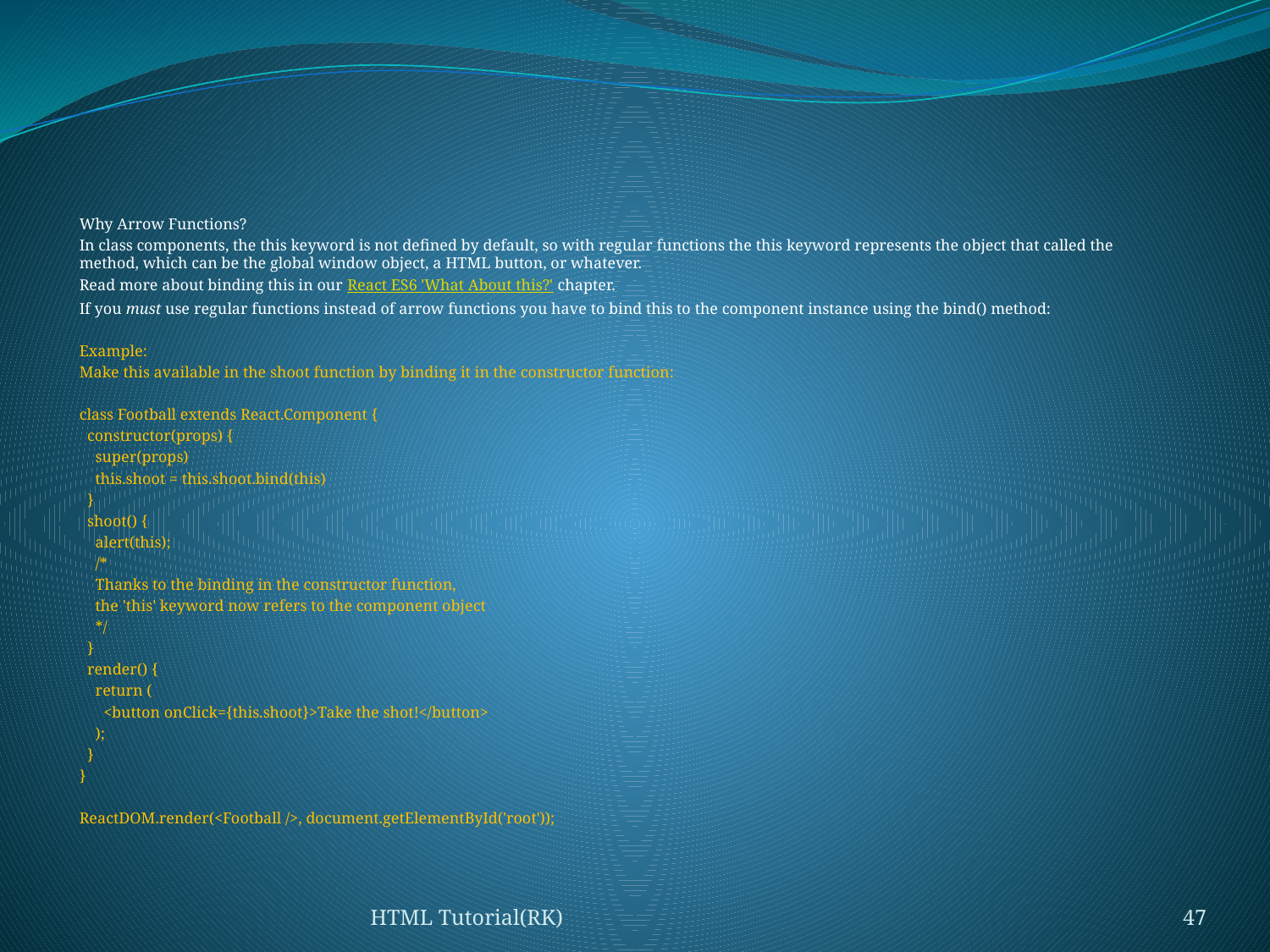

#
Why Arrow Functions?
In class components, the this keyword is not defined by default, so with regular functions the this keyword represents the object that called the method, which can be the global window object, a HTML button, or whatever.
Read more about binding this in our React ES6 'What About this?' chapter.
If you must use regular functions instead of arrow functions you have to bind this to the component instance using the bind() method:

Example:
Make this available in the shoot function by binding it in the constructor function:

class Football extends React.Component {
  constructor(props) {
    super(props)
    this.shoot = this.shoot.bind(this)
  }
  shoot() {
    alert(this);
    /*
    Thanks to the binding in the constructor function,
    the 'this' keyword now refers to the component object
    */
  }
  render() {
    return (
      <button onClick={this.shoot}>Take the shot!</button>
    );
  }
}

ReactDOM.render(<Football />, document.getElementById('root'));
HTML Tutorial(RK)
47